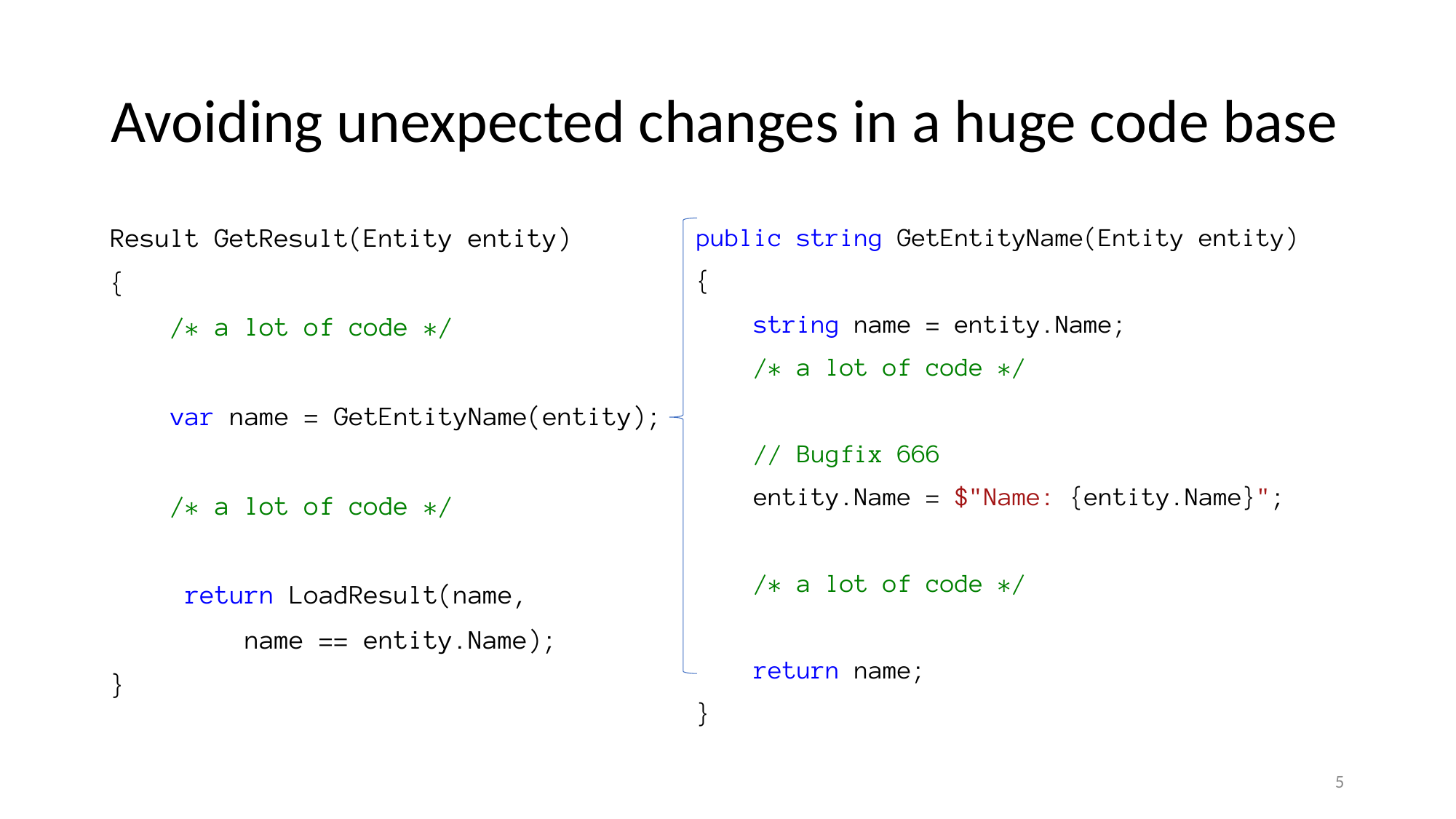

# Avoiding unexpected changes in a huge code base
Result GetResult(Entity entity)
{
    /* a lot of code */

    var name = GetEntityName(entity);

    /* a lot of code */

     return LoadResult(name,
         name == entity.Name);
}
public string GetEntityName(Entity entity)
{
    string name = entity.Name;
    /* a lot of code */

    // Bugfix 666
    entity.Name = $"Name: {entity.Name}";

    /* a lot of code */

    return name;
}

5